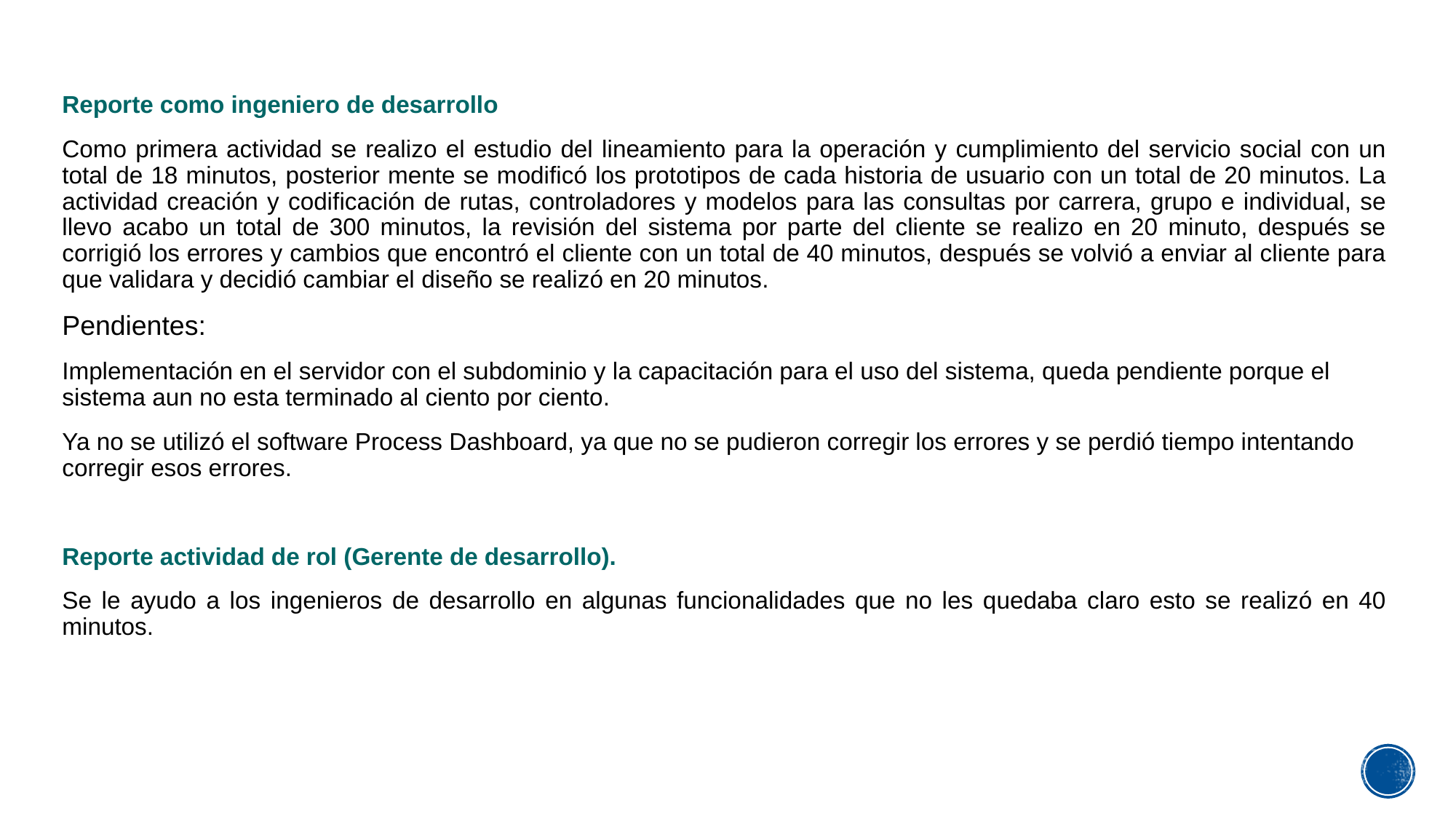

Reporte como ingeniero de desarrollo
Como primera actividad se realizo el estudio del lineamiento para la operación y cumplimiento del servicio social con un total de 18 minutos, posterior mente se modificó los prototipos de cada historia de usuario con un total de 20 minutos. La actividad creación y codificación de rutas, controladores y modelos para las consultas por carrera, grupo e individual, se llevo acabo un total de 300 minutos, la revisión del sistema por parte del cliente se realizo en 20 minuto, después se corrigió los errores y cambios que encontró el cliente con un total de 40 minutos, después se volvió a enviar al cliente para que validara y decidió cambiar el diseño se realizó en 20 minutos.
Pendientes:
Implementación en el servidor con el subdominio y la capacitación para el uso del sistema, queda pendiente porque el sistema aun no esta terminado al ciento por ciento.
Ya no se utilizó el software Process Dashboard, ya que no se pudieron corregir los errores y se perdió tiempo intentando corregir esos errores.

Reporte actividad de rol (Gerente de desarrollo).
Se le ayudo a los ingenieros de desarrollo en algunas funcionalidades que no les quedaba claro esto se realizó en 40 minutos.